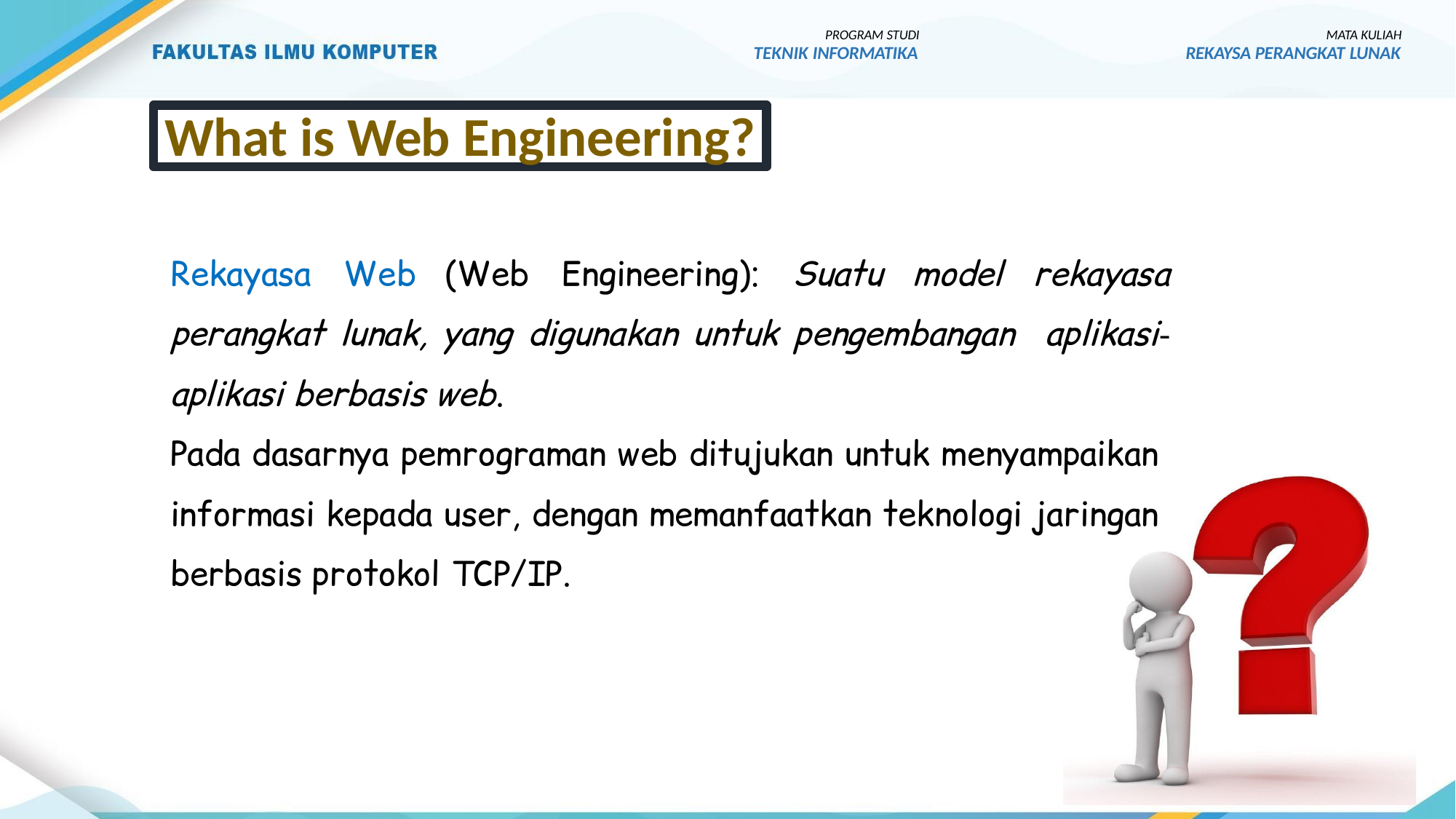

PROGRAM STUDI
TEKNIK INFORMATIKA
MATA KULIAH
REKAYSA PERANGKAT LUNAK
What is Web Engineering?
Rekayasa	Web
(Web	Engineering):	Suatu	model	rekayasa
perangkat lunak, yang digunakan untuk pengembangan  aplikasi‐aplikasi berbasis web.
Pada dasarnya pemrograman web ditujukan untuk menyampaikan  informasi kepada user, dengan memanfaatkan teknologi jaringan  berbasis protokol TCP/IP.